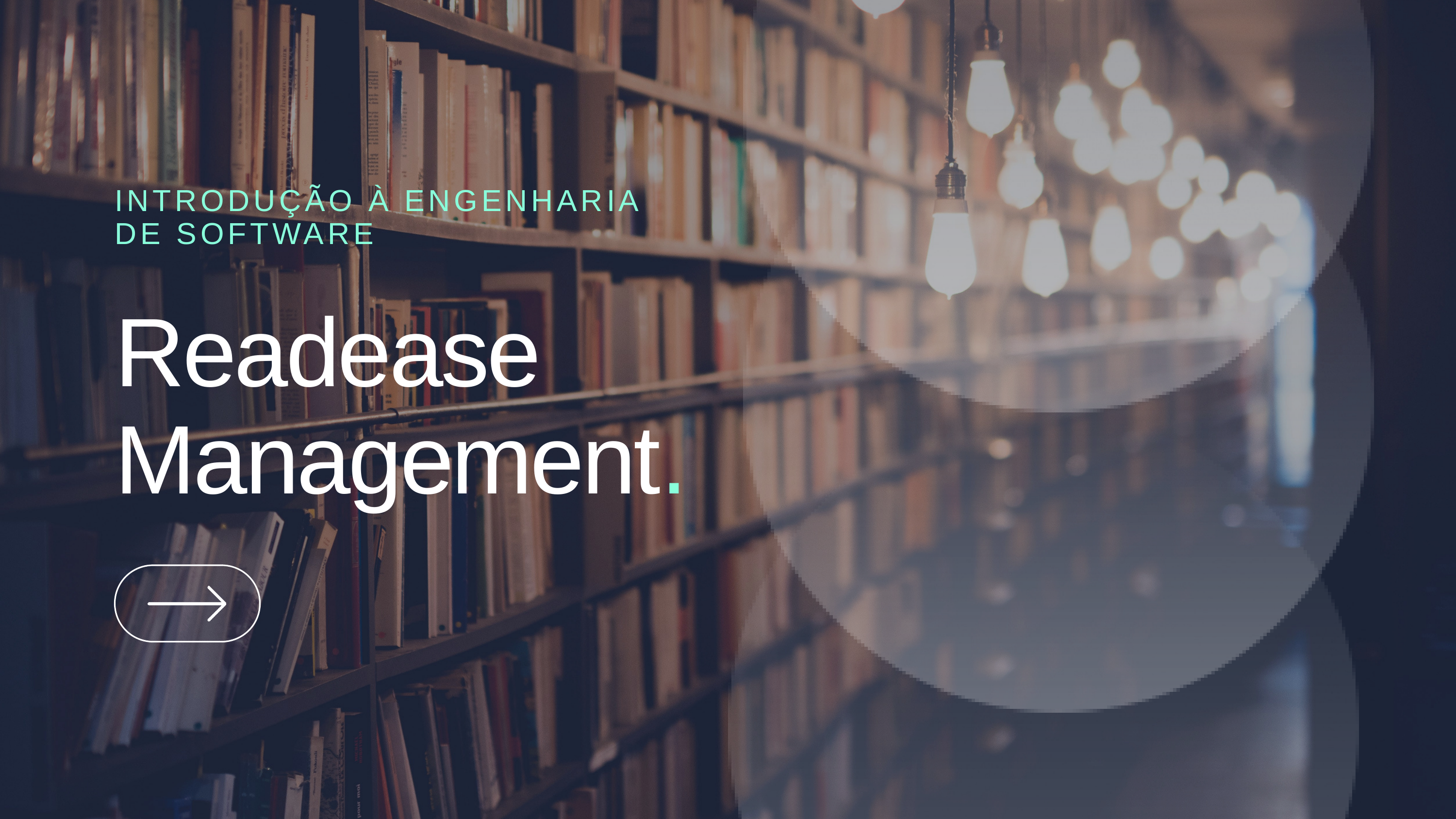

INTRODUÇÃO À ENGENHARIA DE SOFTWARE
Readease Management.